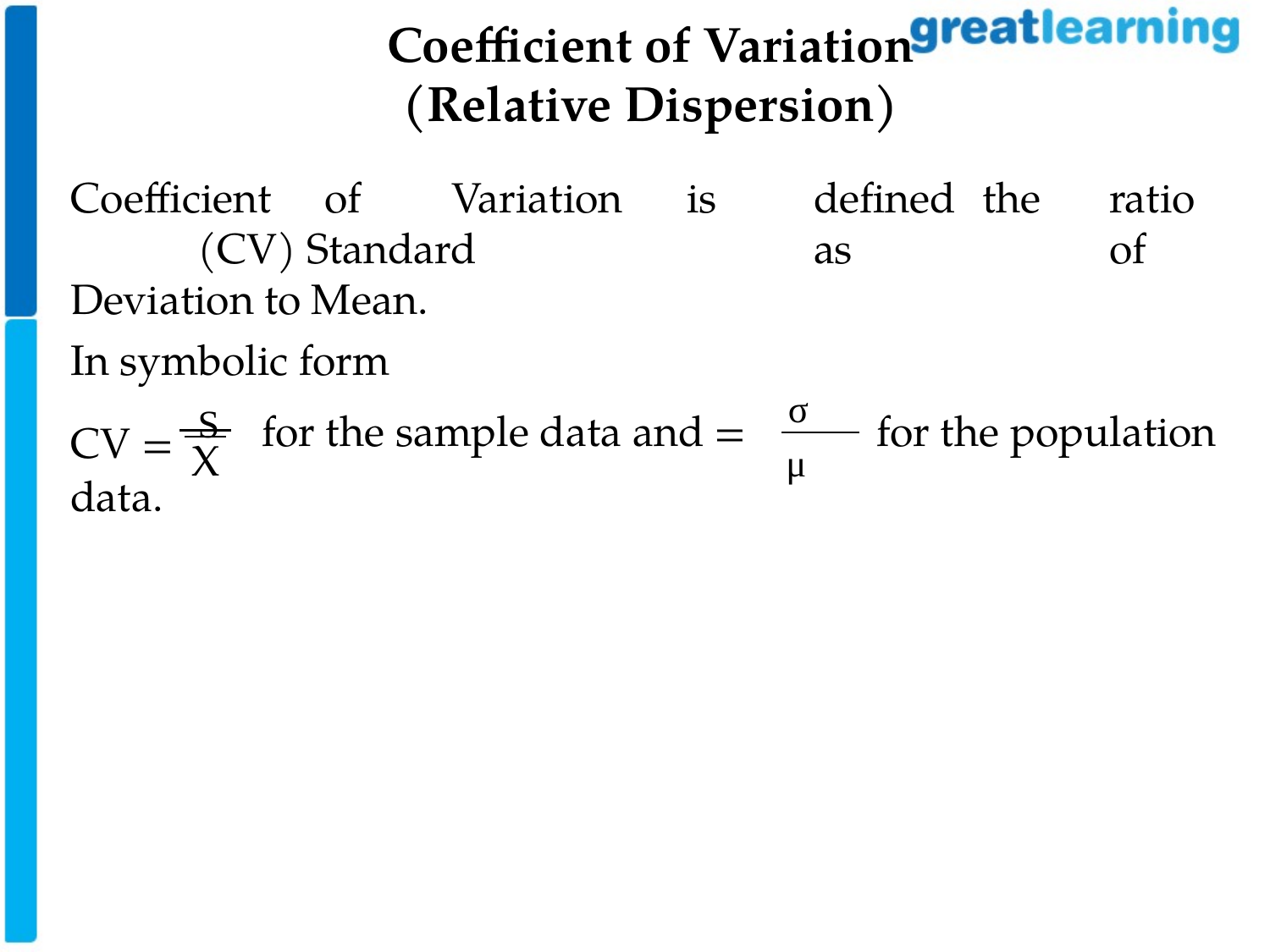

# Coefficient of Variation
(Relative Dispersion)
Coefficient	of	Variation	(CV) Standard Deviation to Mean.
In symbolic form
is	defined	as
the	ratio	of
σ
CV =	S
for the sample data and =
for the population

X

μ
data.